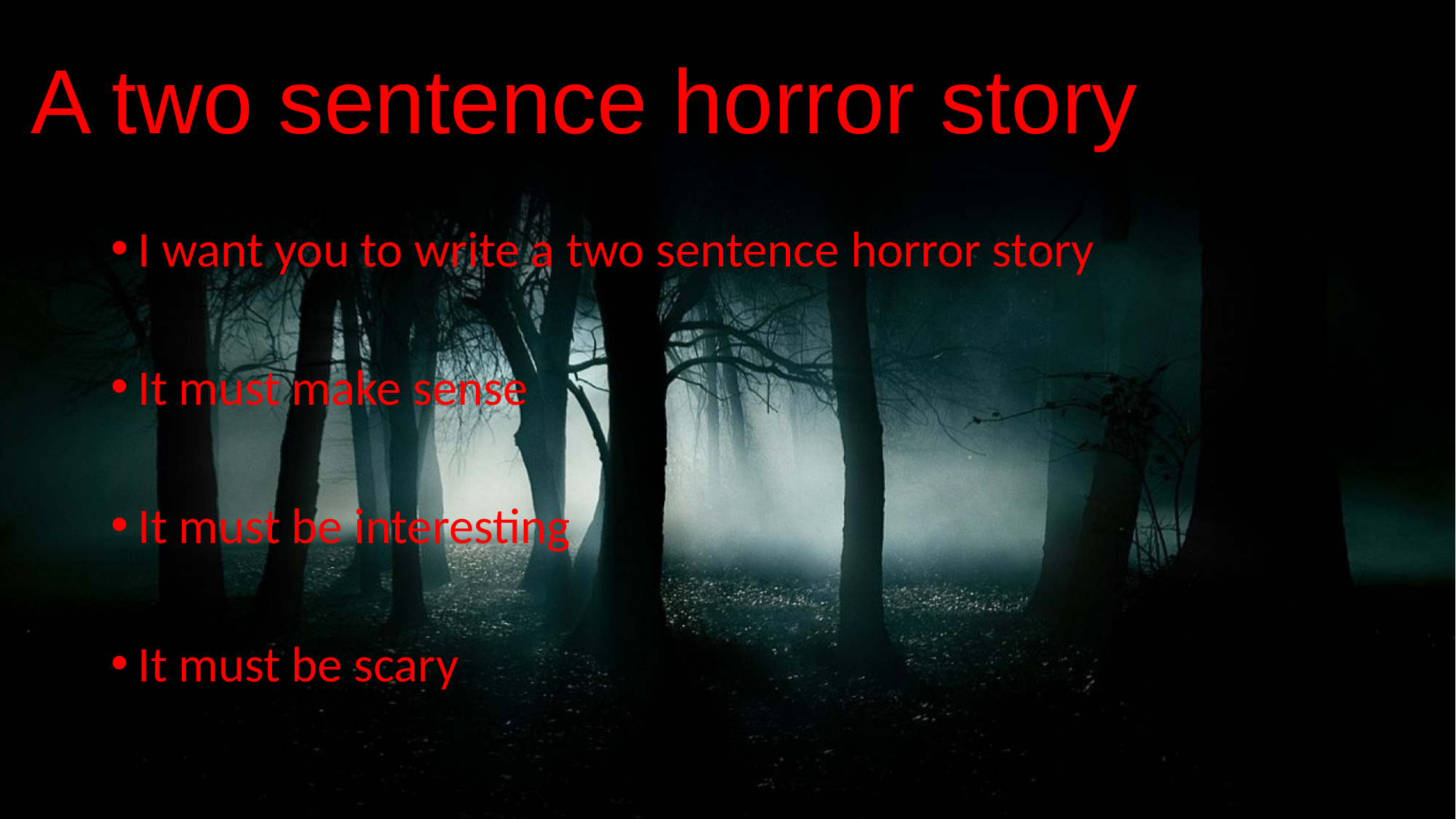

A two sentence horror story
I want you to write a two sentence horror story

It must make sense

It must be interesting

It must be scary